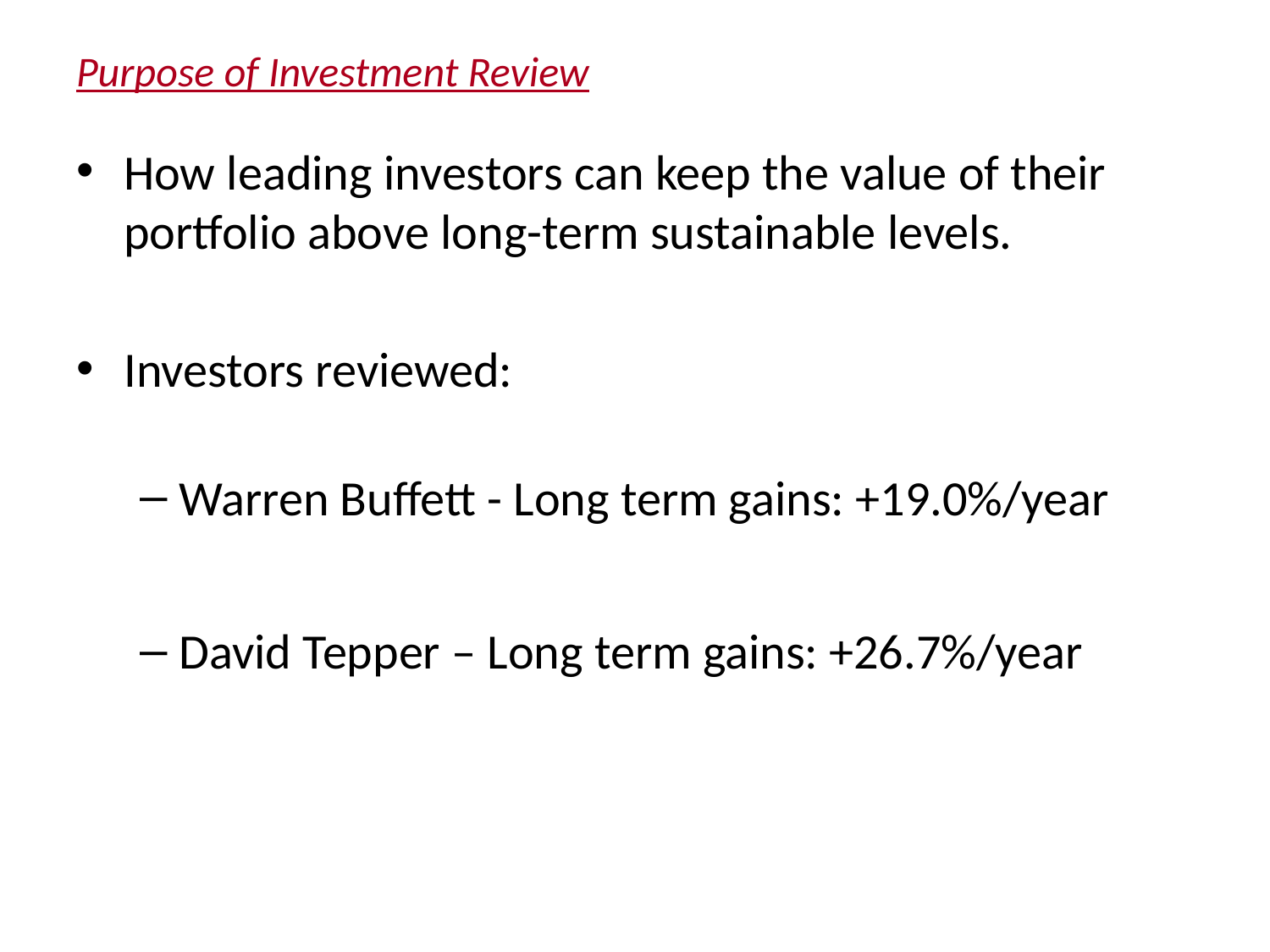

# Purpose of Investment Review
How leading investors can keep the value of their portfolio above long-term sustainable levels.

Investors reviewed:

Warren Buffett - Long term gains: +19.0%/year

David Tepper – Long term gains: +26.7%/year